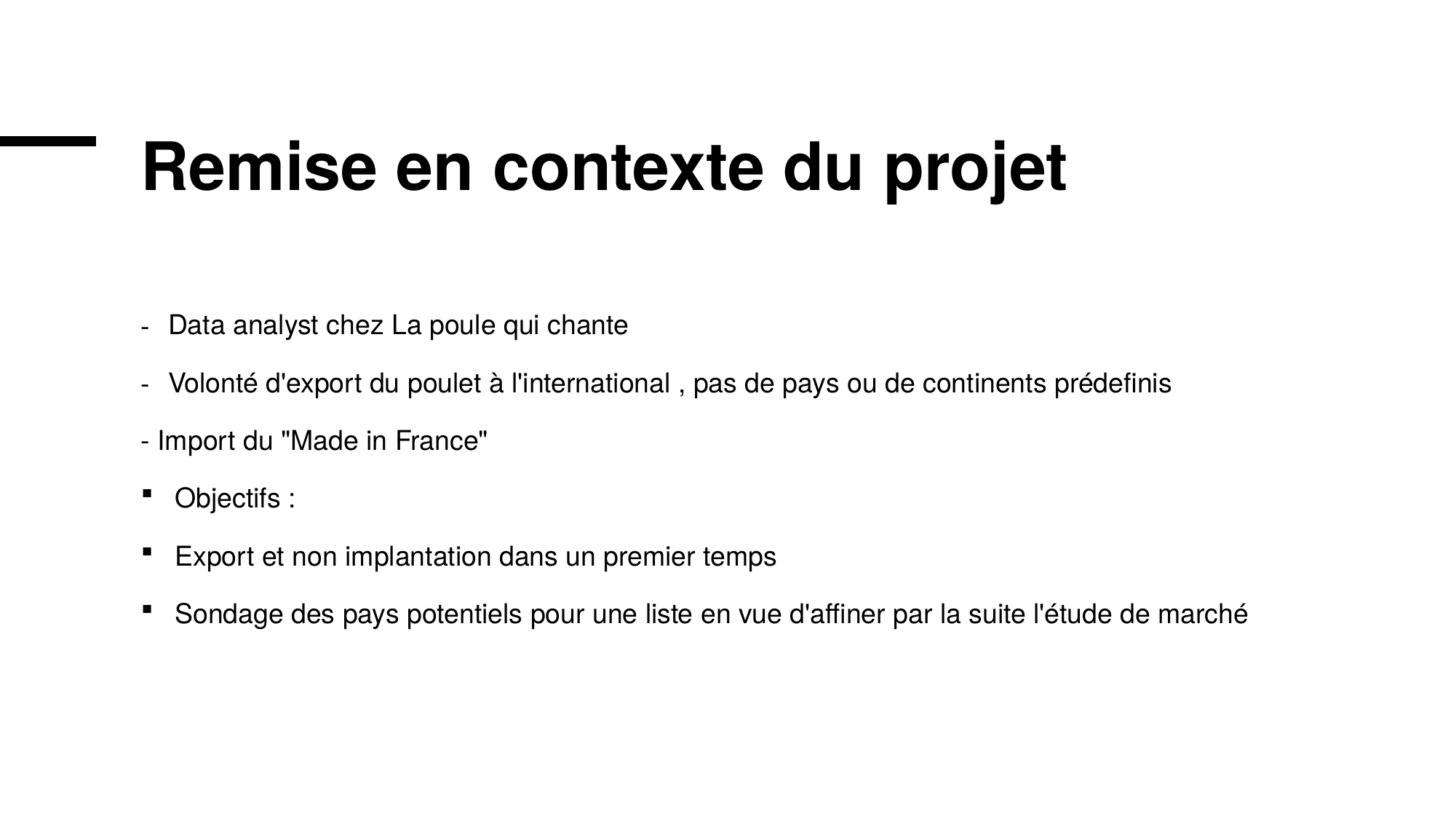

# Remise en contexte du projet
Data analyst chez La poule qui chante
Volonté d'export du poulet à l'international , pas de pays ou de continents prédefinis
- Import du "Made in France"
Objectifs :
Export et non implantation dans un premier temps
Sondage des pays potentiels pour une liste en vue d'affiner par la suite l'étude de marché